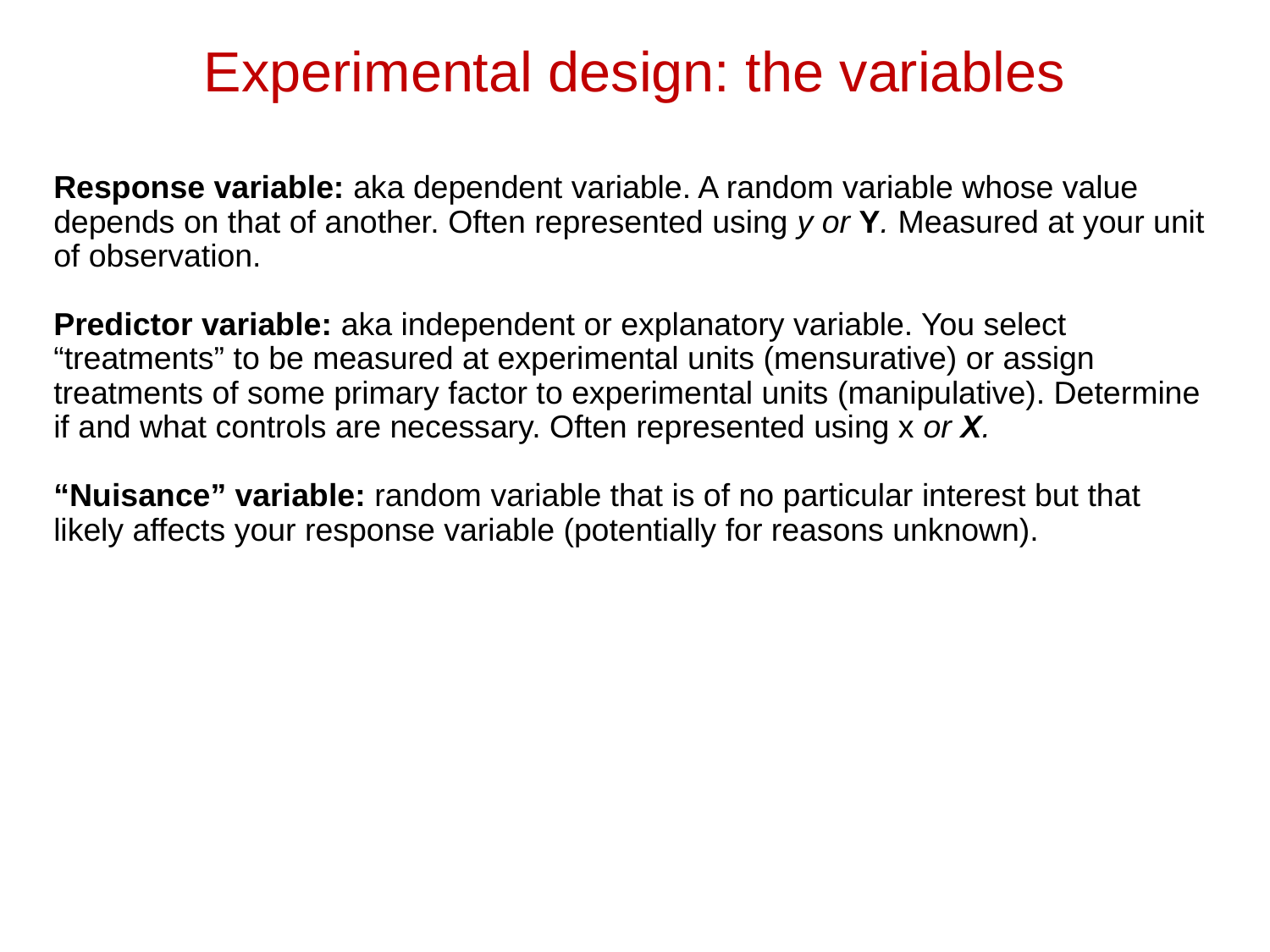

# Experimental design: the variables
Response variable: aka dependent variable. A random variable whose value depends on that of another. Often represented using y or Y. Measured at your unit of observation.

Predictor variable: aka independent or explanatory variable. You select “treatments” to be measured at experimental units (mensurative) or assign treatments of some primary factor to experimental units (manipulative). Determine if and what controls are necessary. Often represented using x or X.

“Nuisance” variable: random variable that is of no particular interest but that likely affects your response variable (potentially for reasons unknown).